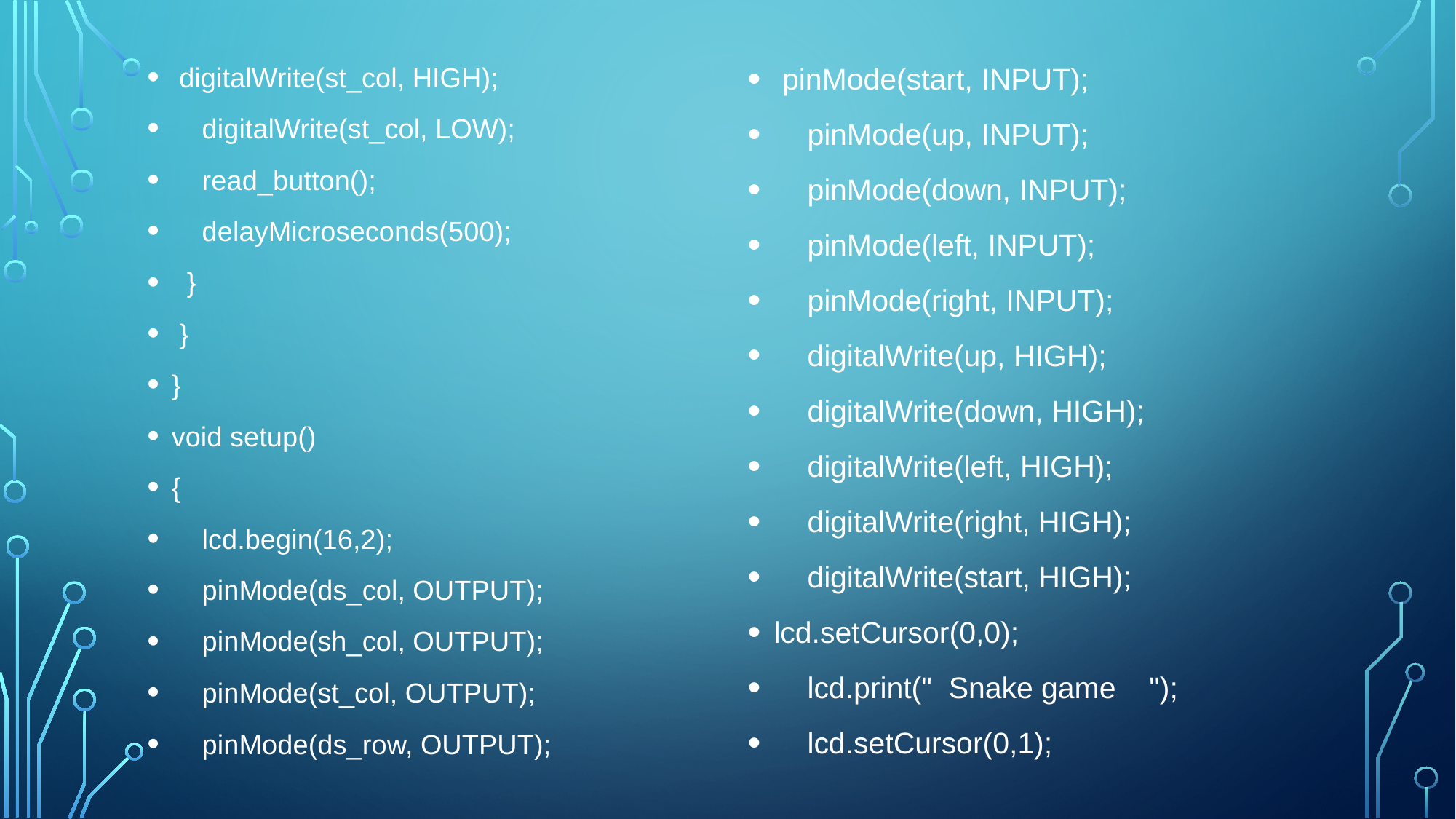

#
 digitalWrite(st_col, HIGH);
    digitalWrite(st_col, LOW);
    read_button();
    delayMicroseconds(500);
  }
 }
}
void setup()
{
    lcd.begin(16,2);
    pinMode(ds_col, OUTPUT);
    pinMode(sh_col, OUTPUT);
    pinMode(st_col, OUTPUT);
    pinMode(ds_row, OUTPUT);
 pinMode(start, INPUT);
    pinMode(up, INPUT);
    pinMode(down, INPUT);
    pinMode(left, INPUT);
    pinMode(right, INPUT);
    digitalWrite(up, HIGH);
    digitalWrite(down, HIGH);
    digitalWrite(left, HIGH);
    digitalWrite(right, HIGH);
    digitalWrite(start, HIGH);
lcd.setCursor(0,0);
    lcd.print("  Snake game    ");
    lcd.setCursor(0,1);